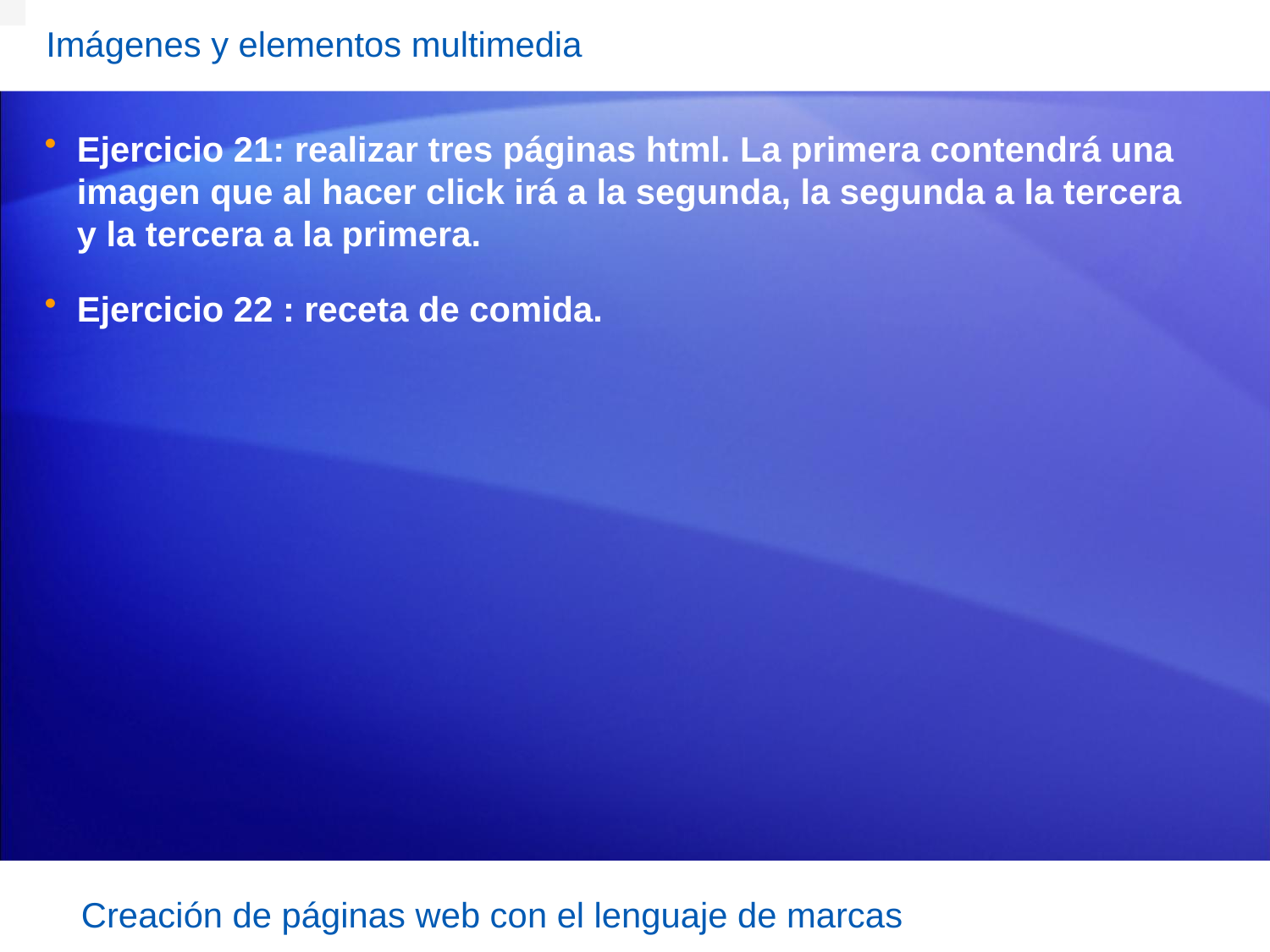

Imágenes y elementos multimedia

Ejercicio 21: realizar tres páginas html. La primera contendrá una imagen que al hacer click irá a la segunda, la segunda a la tercera y la tercera a la primera.
Ejercicio 22 : receta de comida.
Creación de páginas web con el lenguaje de marcas